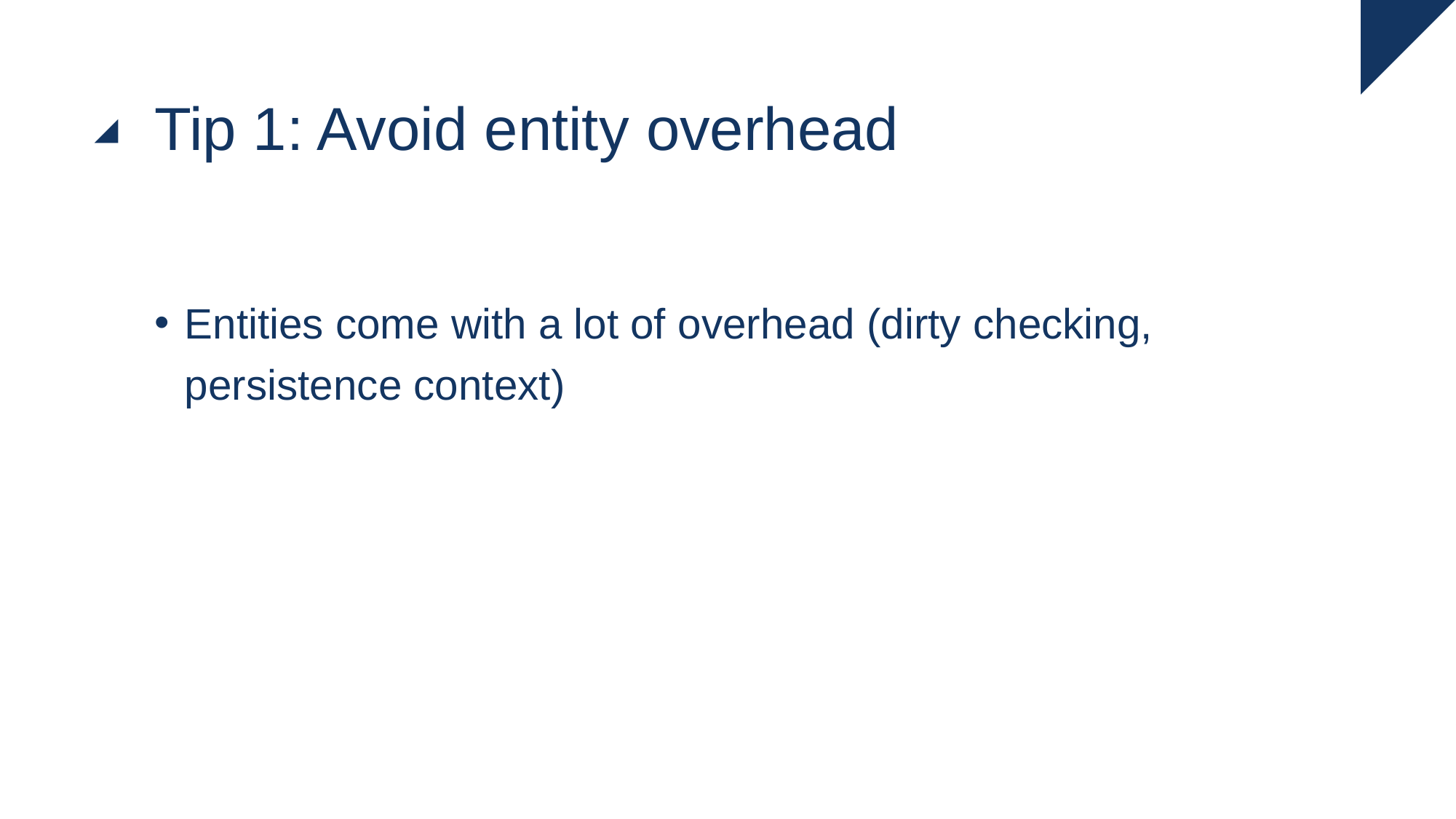

# Tip 1: Avoid entity overhead
Entities come with a lot of overhead (dirty checking, persistence context)